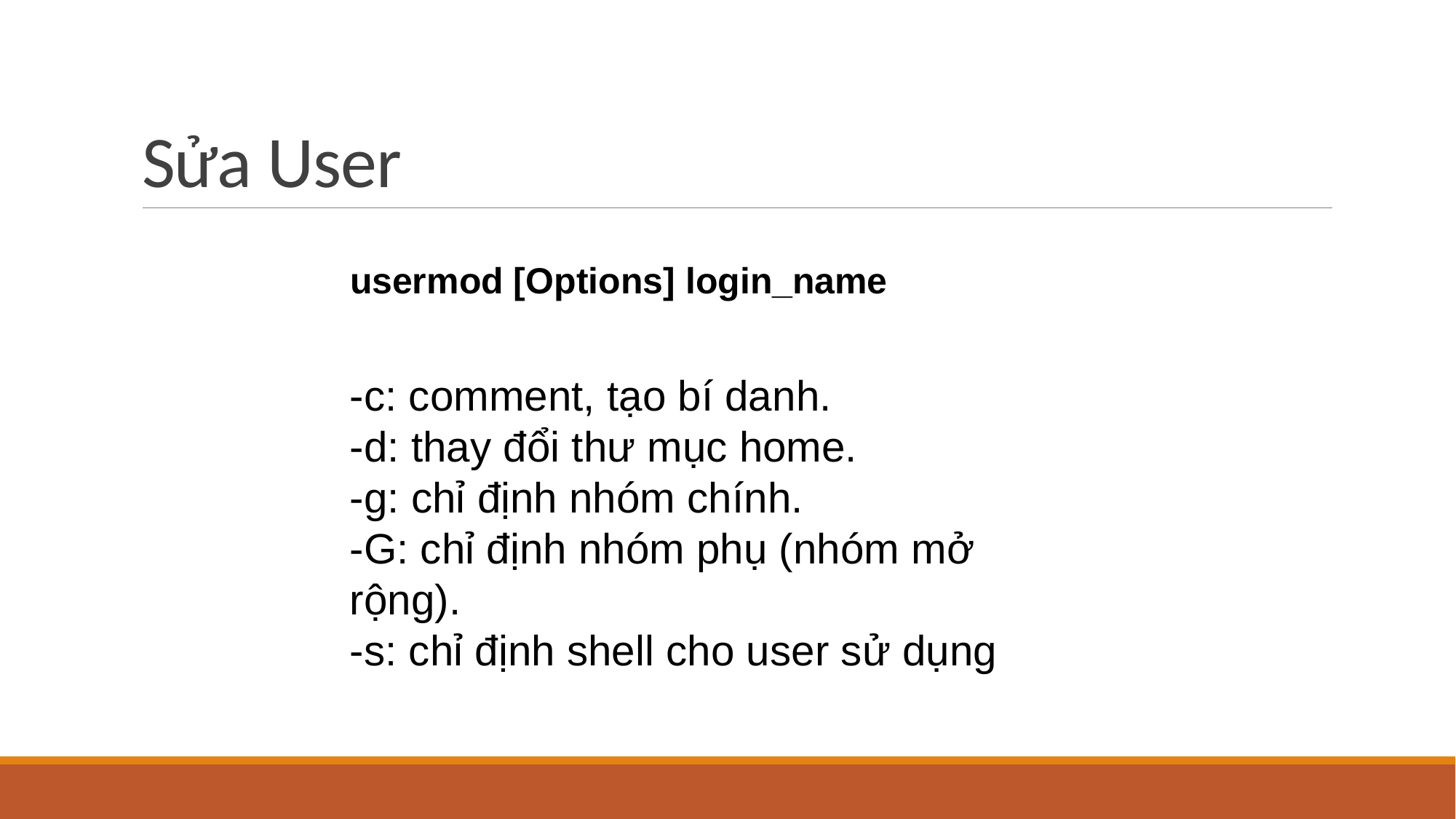

# Sửa User
usermod [Options] login_name
-c: comment, tạo bí danh.
-d: thay đổi thư mục home.
-g: chỉ định nhóm chính.
-G: chỉ định nhóm phụ (nhóm mở rộng).
-s: chỉ định shell cho user sử dụng